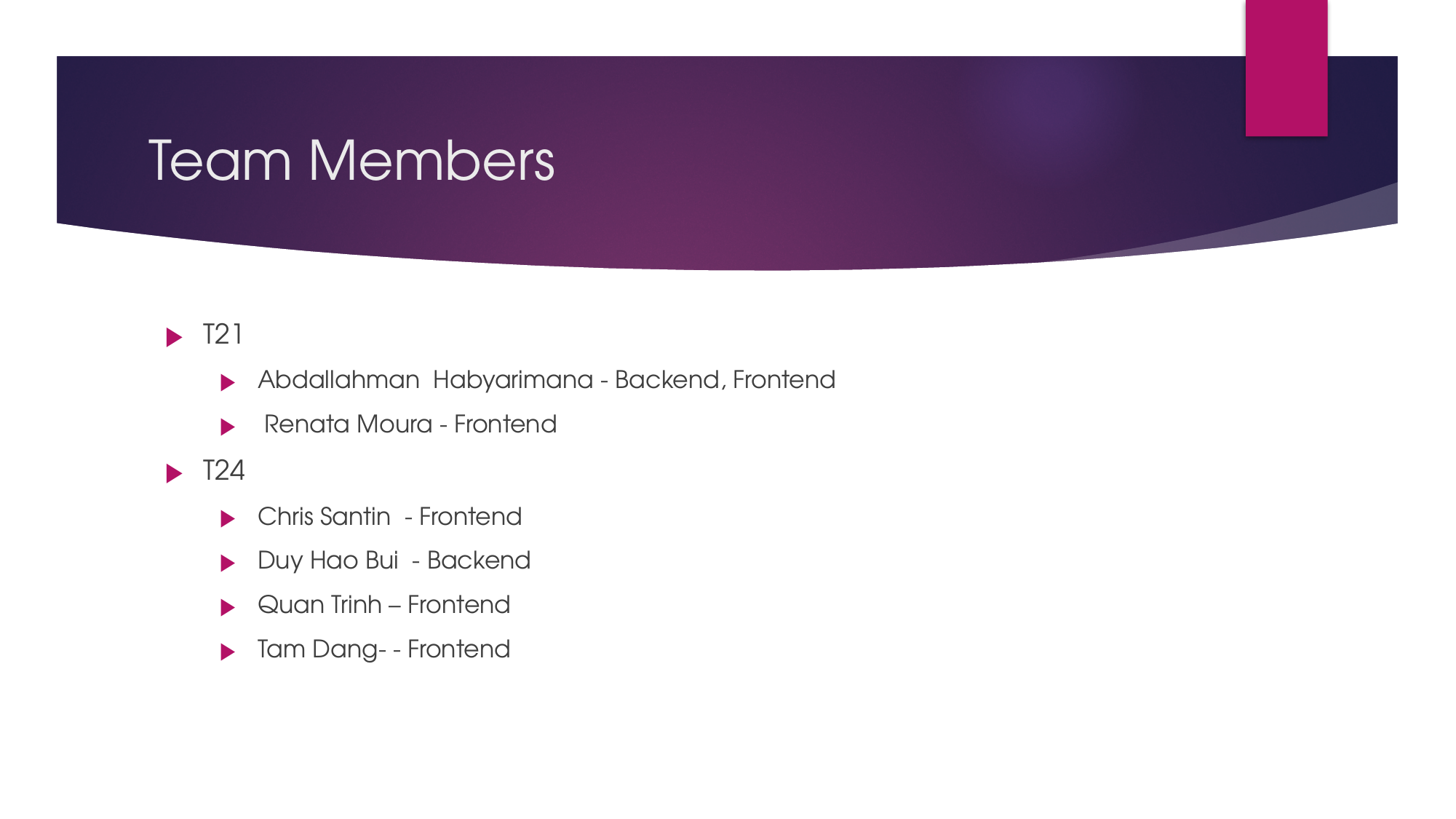

# Team Members
T21
Abdallahman  Habyarimana - Backend, Frontend
 Renata Moura - Frontend
T24
Chris Santin  - Frontend
Duy Hao Bui  - Backend
Quan Trinh – Frontend
Tam Dang- - Frontend